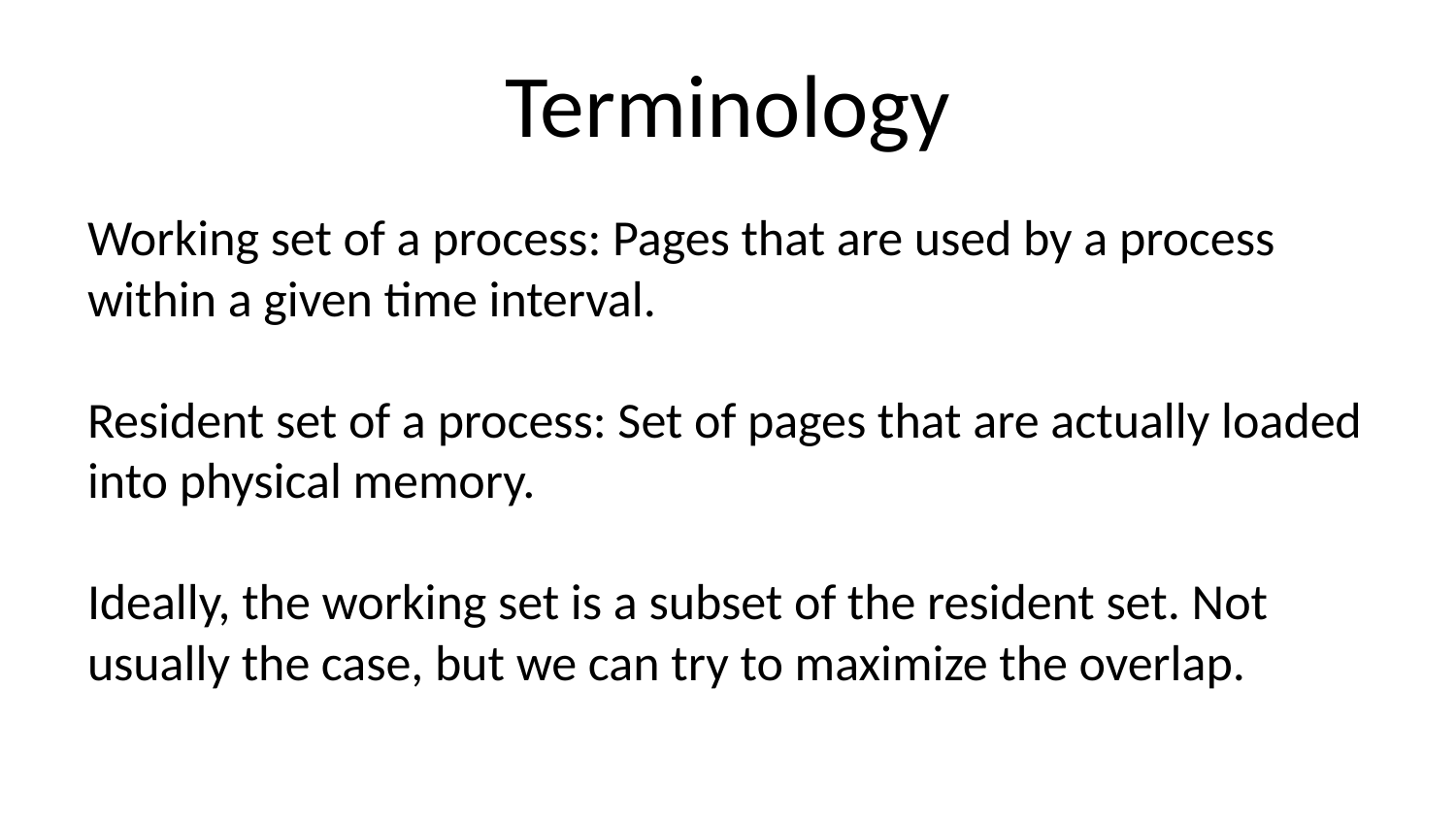

# Terminology
Working set of a process: Pages that are used by a process within a given time interval.

Resident set of a process: Set of pages that are actually loaded into physical memory.

Ideally, the working set is a subset of the resident set. Not usually the case, but we can try to maximize the overlap.